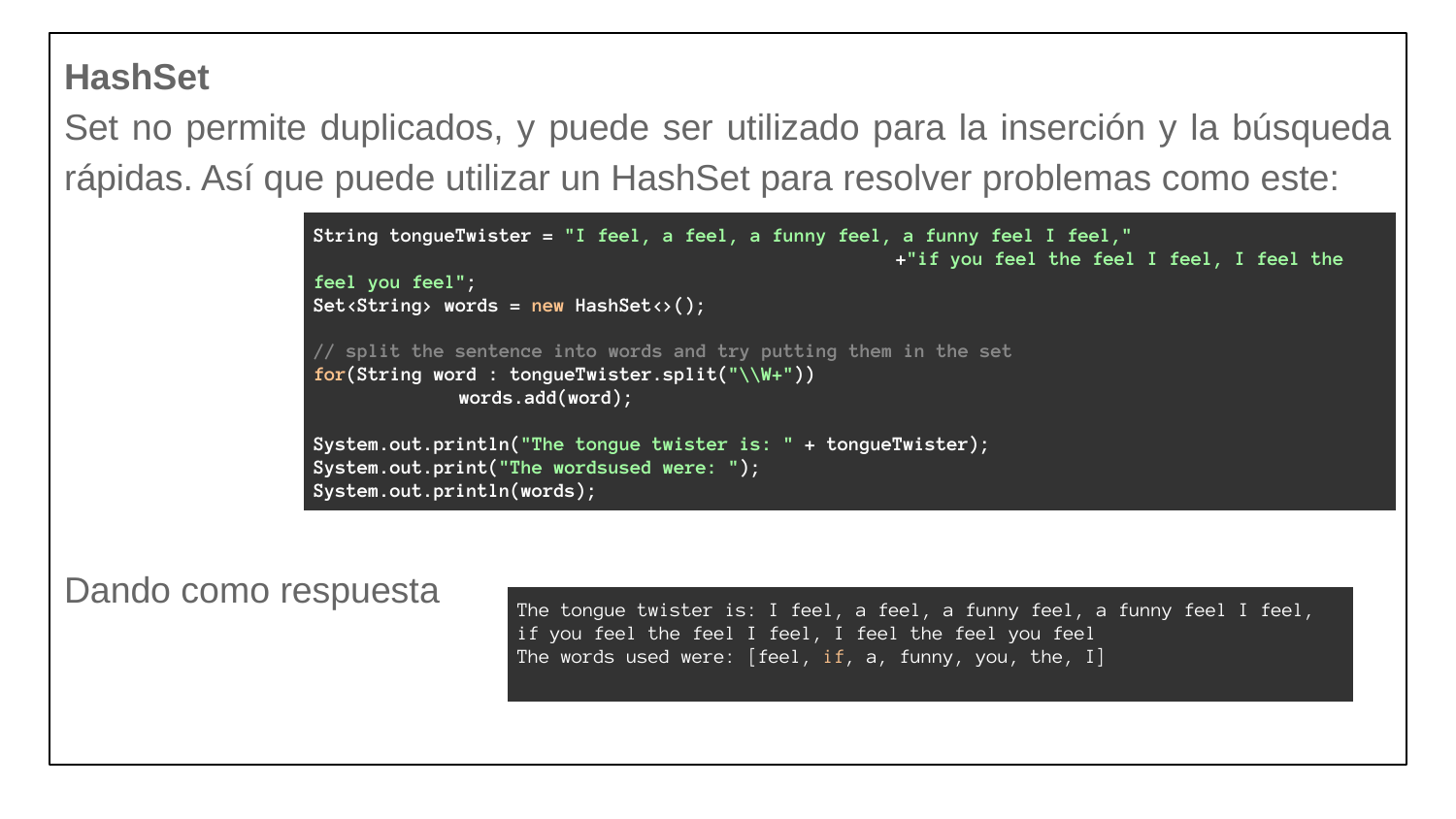

HashSet
Set no permite duplicados, y puede ser utilizado para la inserción y la búsqueda rápidas. Así que puede utilizar un HashSet para resolver problemas como este:

Dando como respuesta

| String tongueTwister = "I feel, a feel, a funny feel, a funny feel I feel," +"if you feel the feel I feel, I feel the feel you feel"; Set<String> words = new HashSet<>(); // split the sentence into words and try putting them in the set for(String word : tongueTwister.split("\\W+")) words.add(word); System.out.println("The tongue twister is: " + tongueTwister); System.out.print("The wordsused were: "); System.out.println(words); |
| --- |
| The tongue twister is: I feel, a feel, a funny feel, a funny feel I feel, if you feel the feel I feel, I feel the feel you feel The words used were: [feel, if, a, funny, you, the, I] |
| --- |